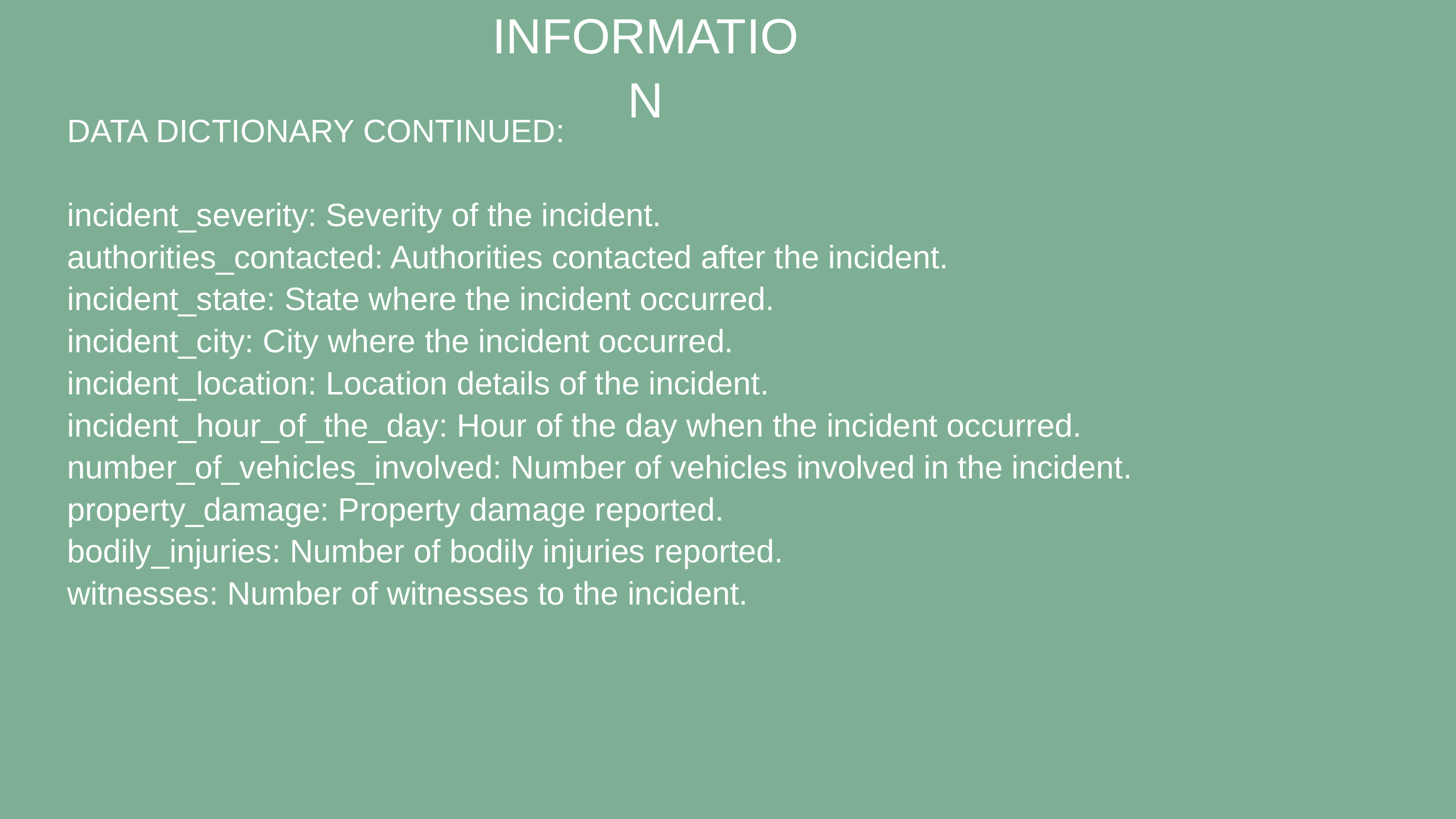

INFORMATION
DATA DICTIONARY CONTINUED:

incident_severity: Severity of the incident.
authorities_contacted: Authorities contacted after the incident.
incident_state: State where the incident occurred.
incident_city: City where the incident occurred.
incident_location: Location details of the incident.
incident_hour_of_the_day: Hour of the day when the incident occurred.
number_of_vehicles_involved: Number of vehicles involved in the incident.
property_damage: Property damage reported.
bodily_injuries: Number of bodily injuries reported.
witnesses: Number of witnesses to the incident.